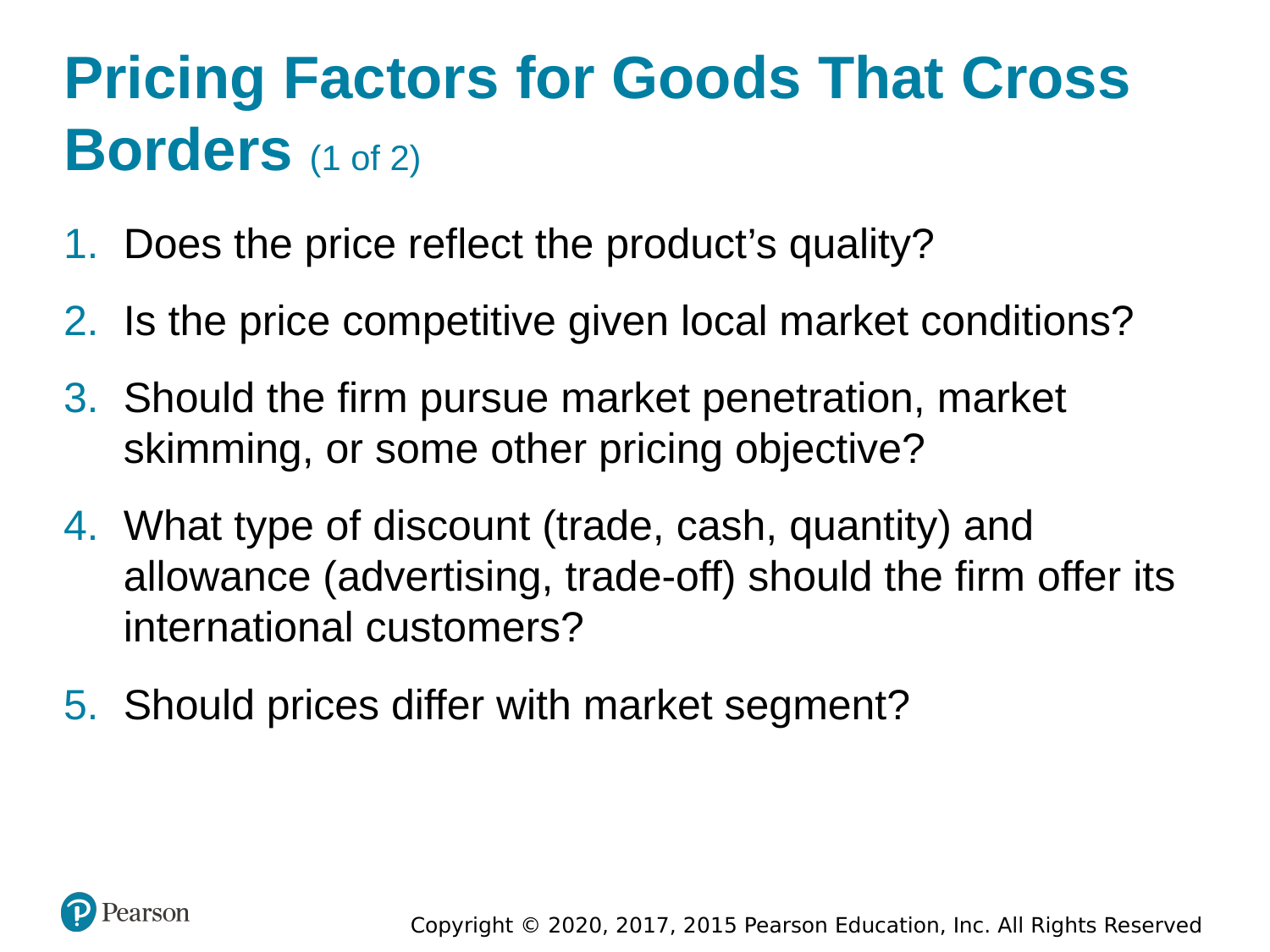

# Pricing Factors for Goods That Cross Borders (1 of 2)
Does the price reflect the product’s quality?
Is the price competitive given local market conditions?
Should the firm pursue market penetration, market skimming, or some other pricing objective?
What type of discount (trade, cash, quantity) and allowance (advertising, trade-off) should the firm offer its international customers?
Should prices differ with market segment?